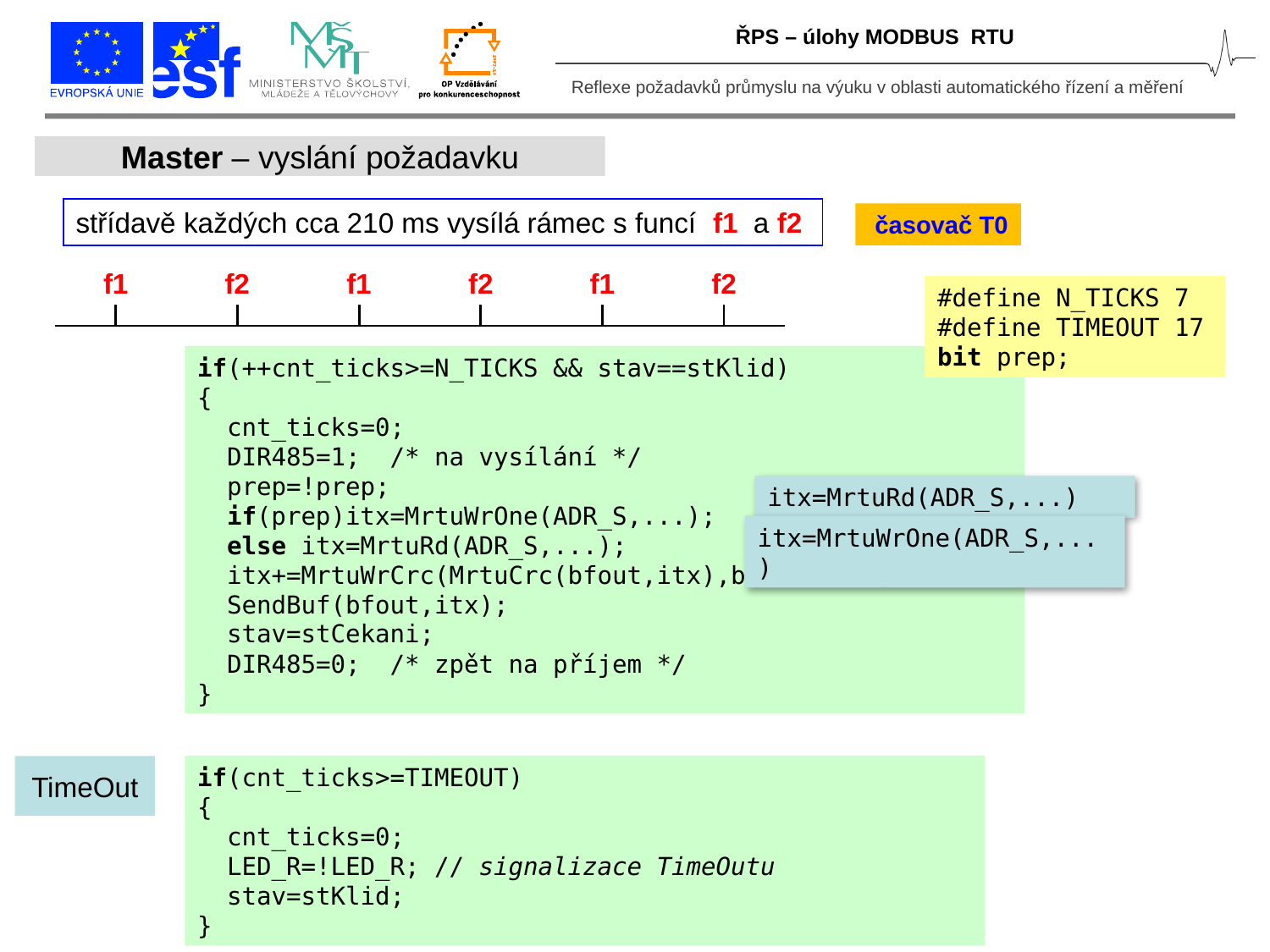

ŘPS – úlohy MODBUS  RTU

Master – vyslání požadavku
střídavě každých cca 210 ms vysílá rámec s funcí  f1  a f2
 časovač T0
| f1 |  | f2 |  | f1 |  | f2 |  | f1 |  | f2 |  |
| --- | --- | --- | --- | --- | --- | --- | --- | --- | --- | --- | --- |
|  |  |  |  |  |  |  |  |  |  |  |  |
#define N_TICKS 7
#define TIMEOUT 17
bit prep;
if(++cnt_ticks>=N_TICKS && stav==stKlid)
{
  cnt_ticks=0;
  DIR485=1;  /* na vysílání */
  prep=!prep;
  if(prep)itx=MrtuWrOne(ADR_S,...);
  else itx=MrtuRd(ADR_S,...);
  itx+=MrtuWrCrc(MrtuCrc(bfout,itx),bfout+itx);
  SendBuf(bfout,itx);
  stav=stCekani;
  DIR485=0;  /* zpět na příjem */
}
itx=MrtuRd(ADR_S,...)
itx=MrtuWrOne(ADR_S,...)
TimeOut
if(cnt_ticks>=TIMEOUT)
{
  cnt_ticks=0;
  LED_R=!LED_R; // signalizace TimeOutu
  stav=stKlid;
}